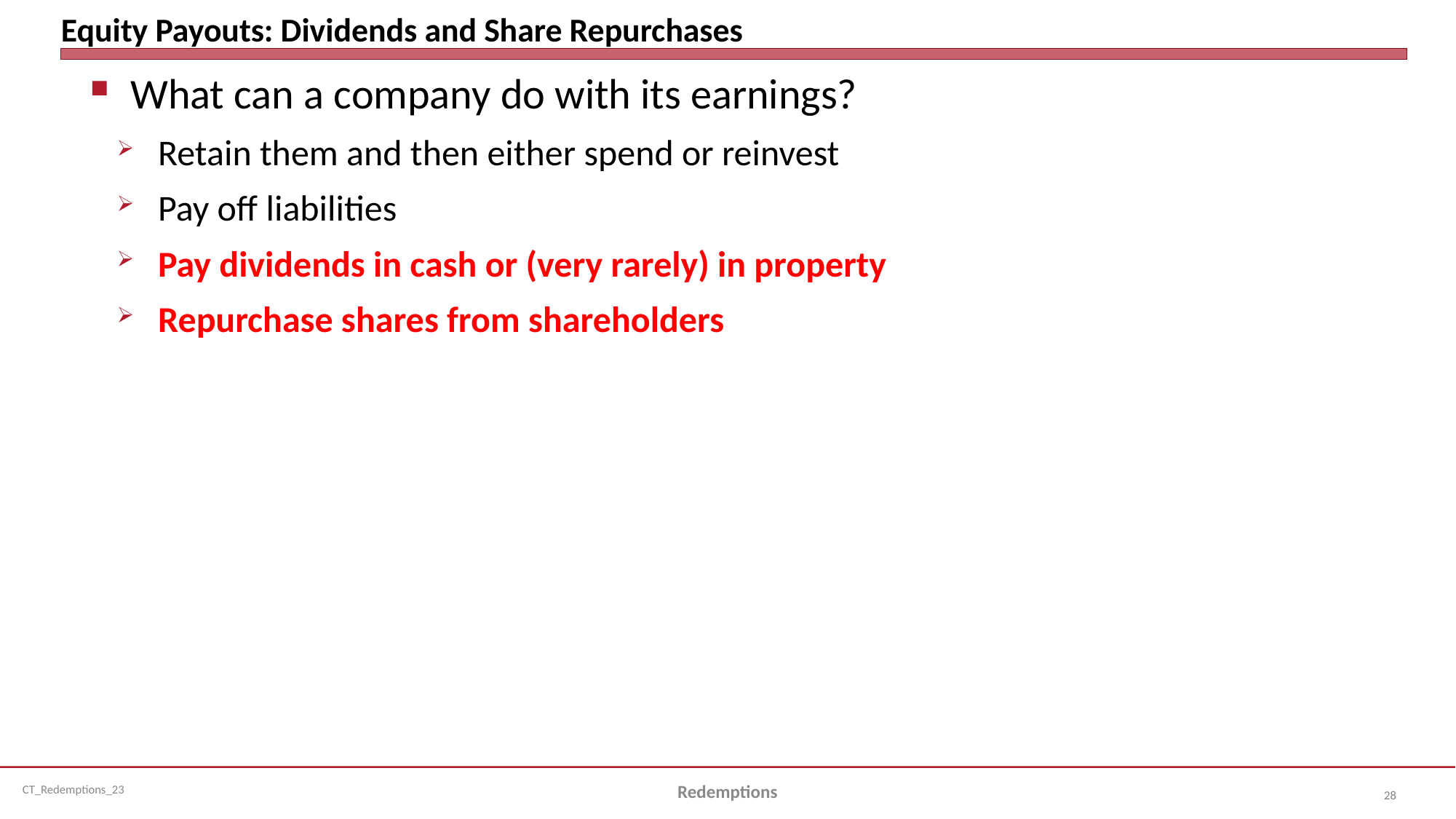

# Equity Payouts: Dividends and Share Repurchases
What can a company do with its earnings?
Retain them and then either spend or reinvest
Pay off liabilities
Pay dividends in cash or (very rarely) in property
Repurchase shares from shareholders

Redemptions
28